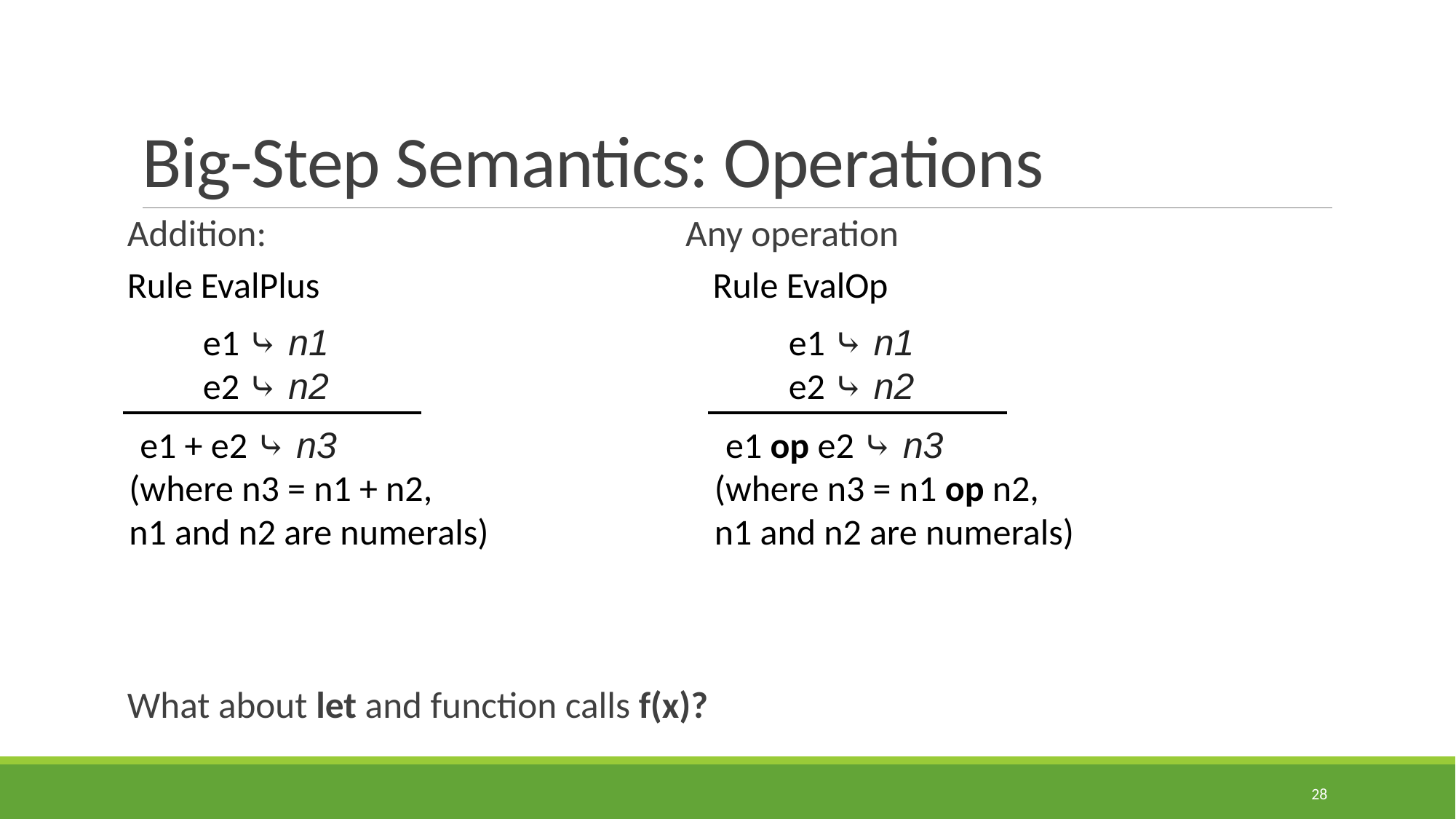

# Big-Step Semantics: Operations
Addition:                                                  Any operation

What about let and function calls f(x)?
Rule EvalPlus
Rule EvalOp
e1 ⤷ n1
e2 ⤷ n2
e1 op e2 ⤷ n3
(where n3 = n1 op n2,
n1 and n2 are numerals)
e1 ⤷ n1
e2 ⤷ n2
e1 + e2 ⤷ n3
(where n3 = n1 + n2,
n1 and n2 are numerals)
28